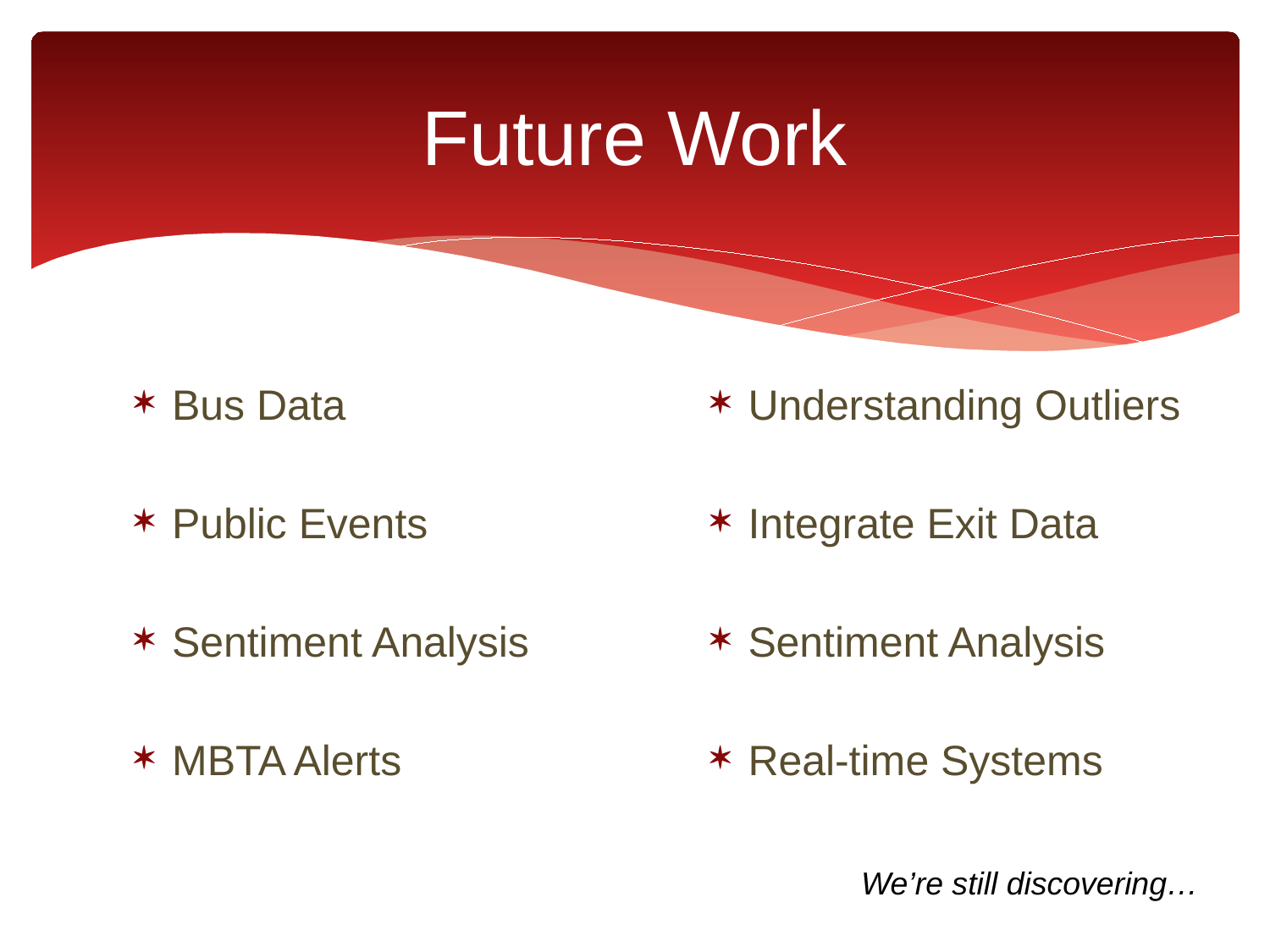

# Future Work
Bus Data

Public Events

Sentiment Analysis

MBTA Alerts
Understanding Outliers

Integrate Exit Data

Sentiment Analysis

Real-time Systems
We’re still discovering…